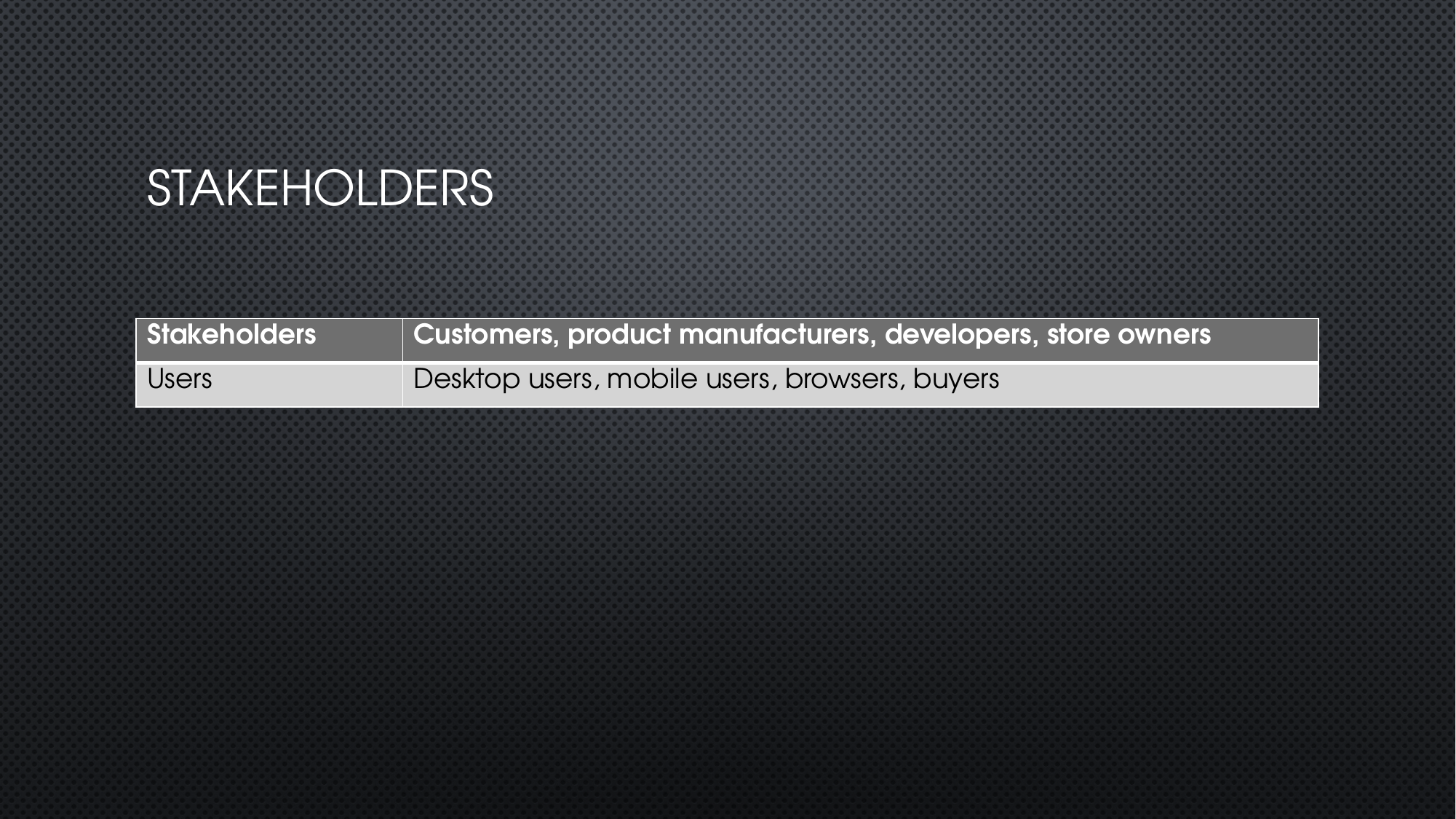

# Stakeholders
| Stakeholders | Customers, product manufacturers, developers, store owners |
| --- | --- |
| Users | Desktop users, mobile users, browsers, buyers |